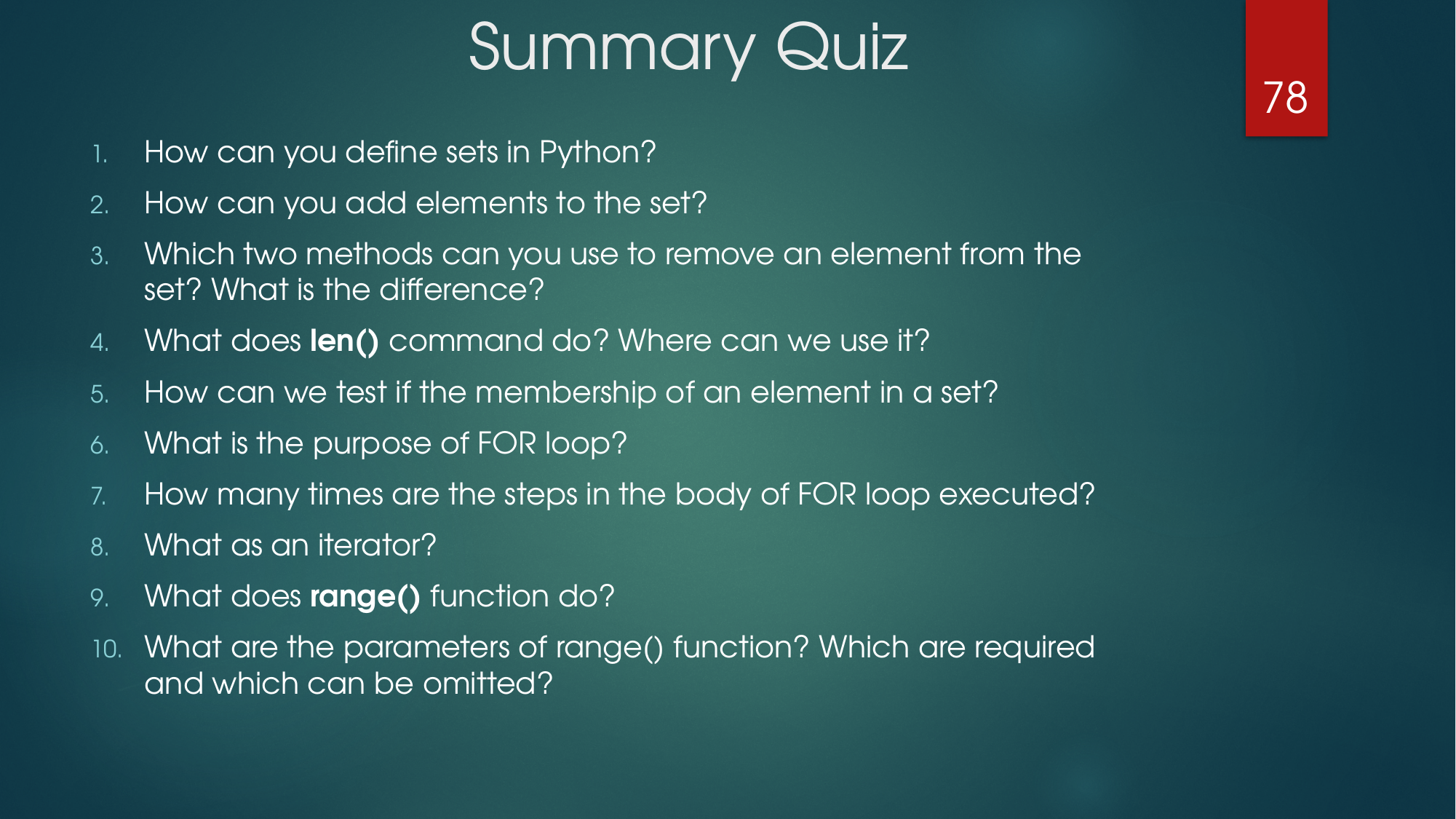

# Summary Quiz
78
How can you define sets in Python?
How can you add elements to the set?
Which two methods can you use to remove an element from the set? What is the difference?
What does len() command do? Where can we use it?
How can we test if the membership of an element in a set?
What is the purpose of FOR loop?
How many times are the steps in the body of FOR loop executed?
What as an iterator?
What does range() function do?
What are the parameters of range() function? Which are required and which can be omitted?